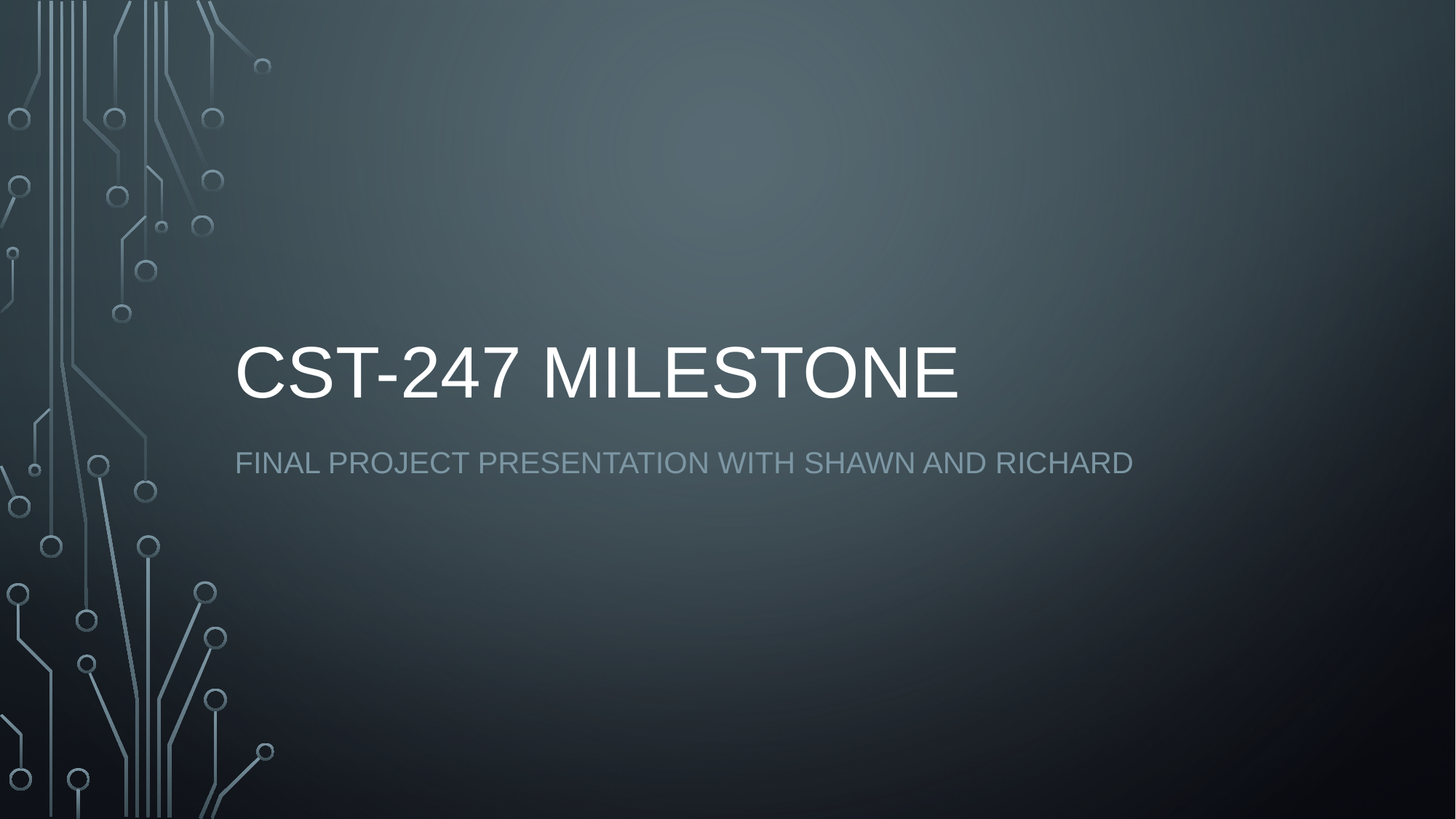

# CST-247 Milestone
Final Project Presentation with Shawn and Richard